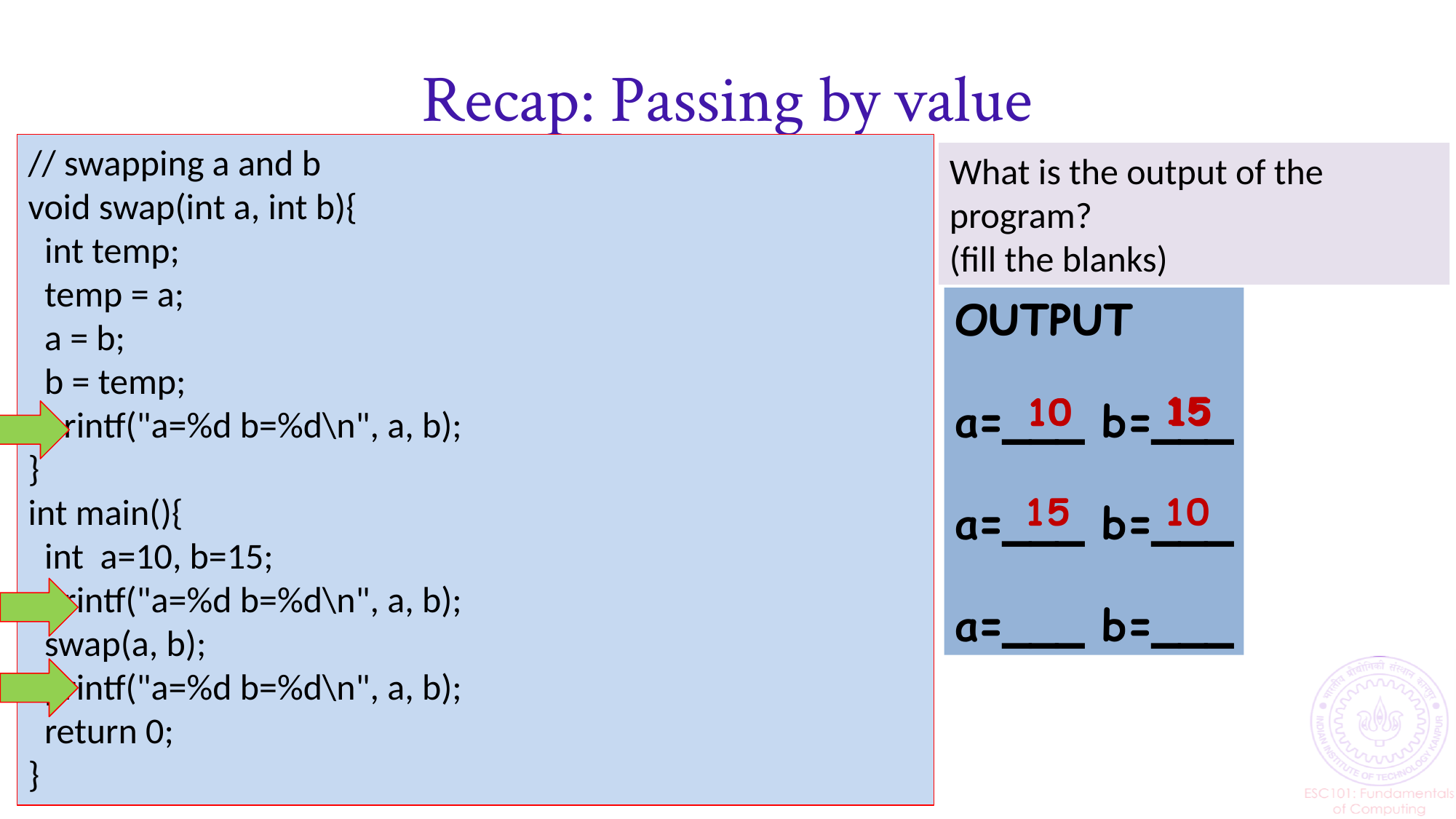

# Recap: Passing by value
// swapping a and b
void swap(int a, int b){
  int temp;
  temp = a;
  a = b;
  b = temp;
  printf("a=%d b=%d\n", a, b);
}
int main(){
  int  a=10, b=15;
  printf("a=%d b=%d\n", a, b);
  swap(a, b);
  printf("a=%d b=%d\n", a, b);
  return 0;
}
What is the output of the program?
(fill the blanks)
OUTPUT

a=___ b=___

a=___ b=___

a=___ b=___
15
10
10
15

15
10